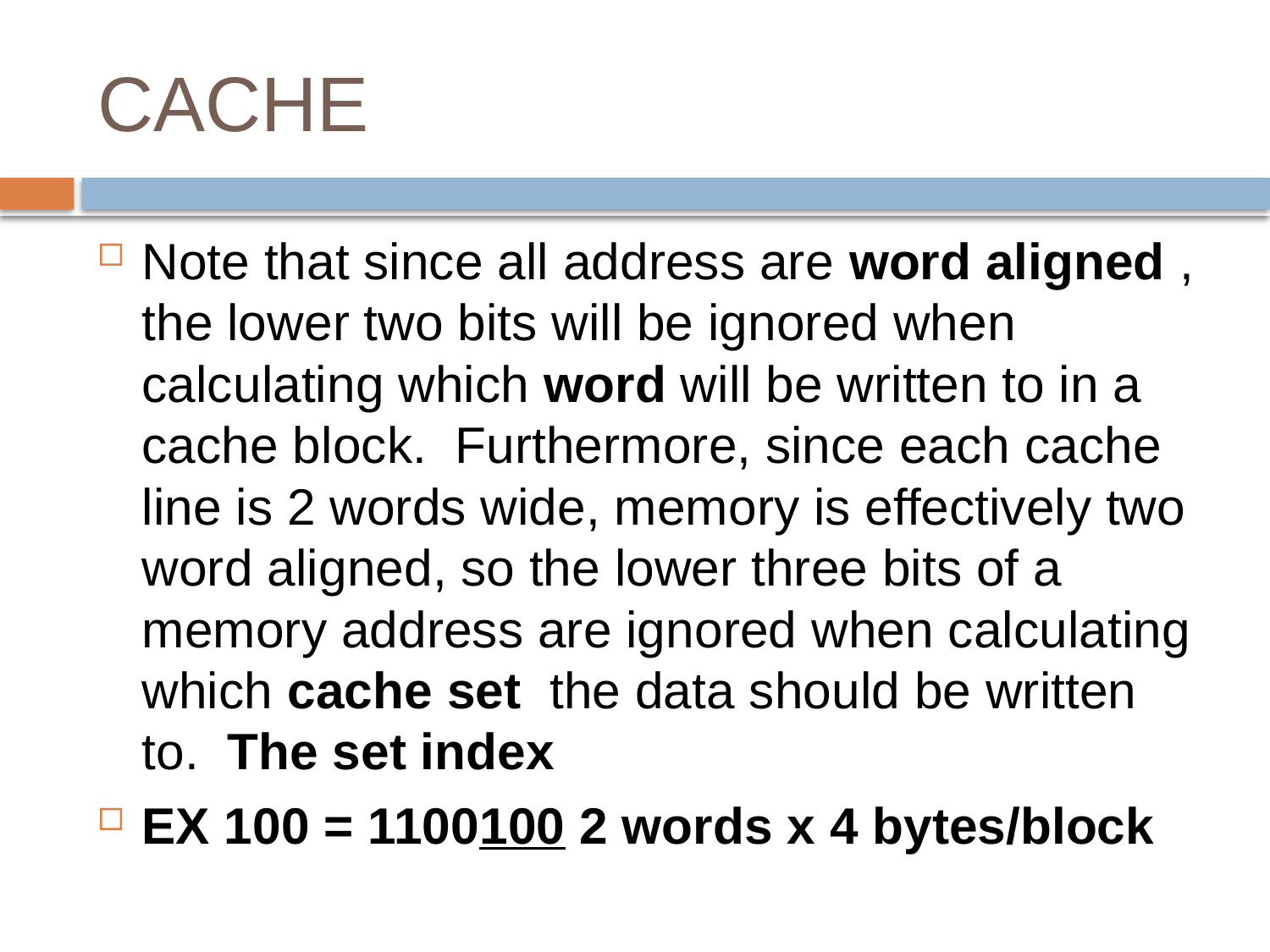

# CACHE
Note that since all address are word aligned , the lower two bits will be ignored when calculating which word will be written to in a cache block.  Furthermore, since each cache line is 2 words wide, memory is effectively two word aligned, so the lower three bits of a memory address are ignored when calculating which cache set  the data should be written to.  The set index
EX 100 = 1100100 2 words x 4 bytes/block